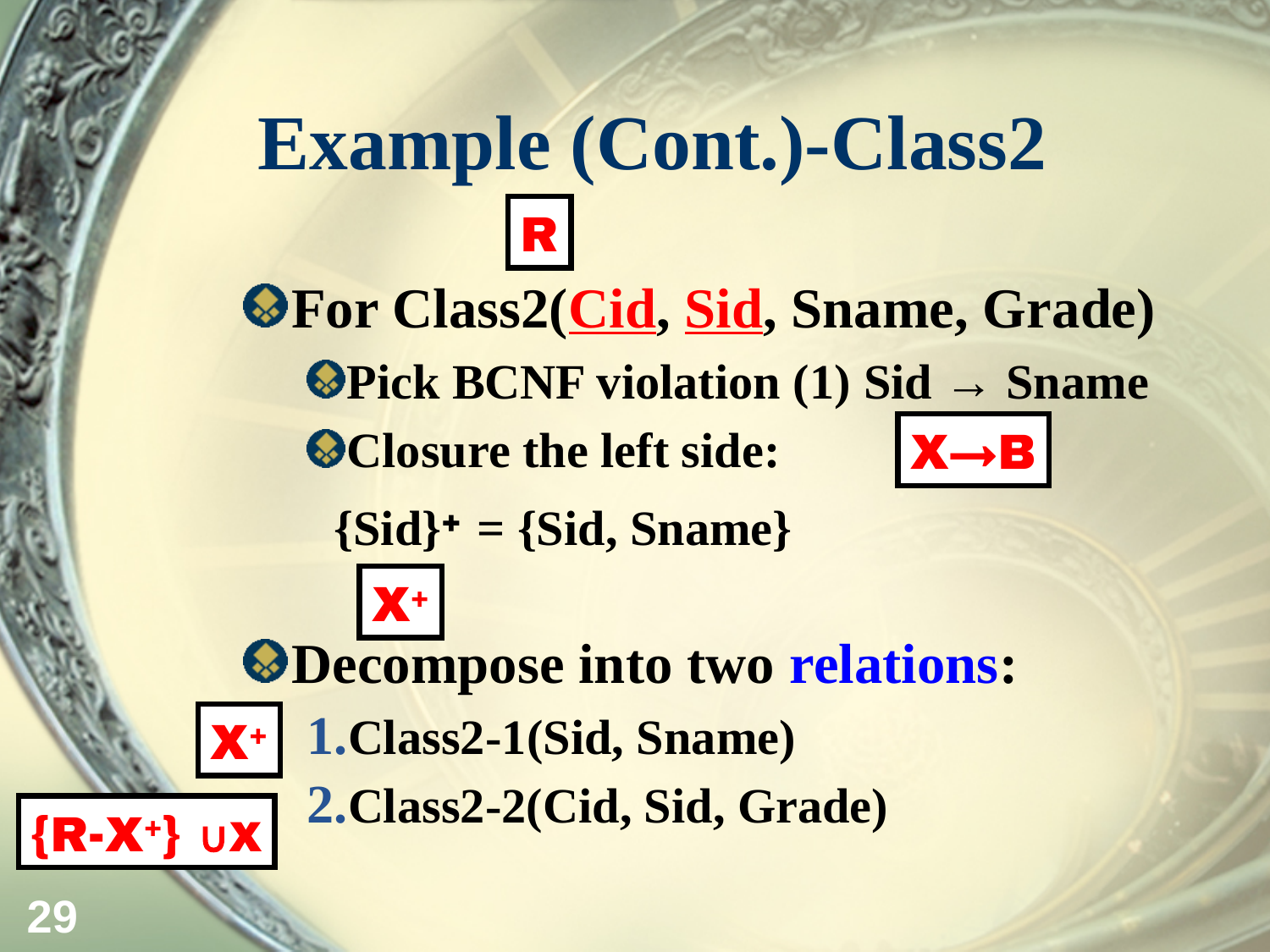

# Example (Cont.)-Class2
R
For Class2(Cid, Sid, Sname, Grade)
Pick BCNF violation (1) Sid → Sname
Closure the left side:
	   {Sid}+ = {Sid, Sname}

Decompose into two relations:
Class2-1(Sid, Sname)
Class2-2(Cid, Sid, Grade)
X→B
X+
X+
{R-X+} ∪X
29